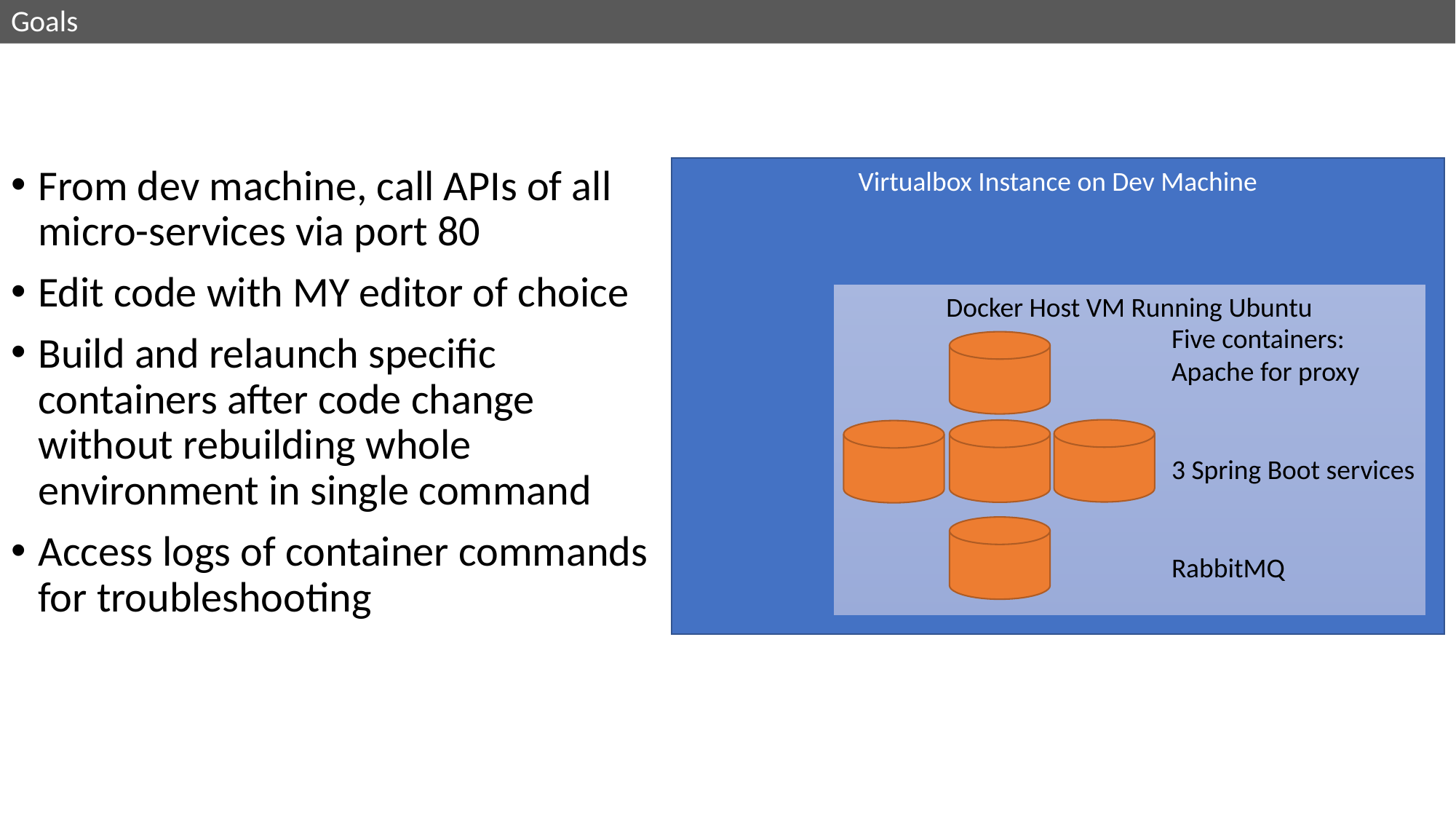

# Goals
From dev machine, call APIs of all micro-services via port 80
Edit code with MY editor of choice
Build and relaunch specific containers after code change without rebuilding whole environment in single command
Access logs of container commands for troubleshooting

Virtualbox Instance on Dev Machine
Docker Host VM Running Ubuntu

Five containers:
Apache for proxy

3 Spring Boot services

RabbitMQ